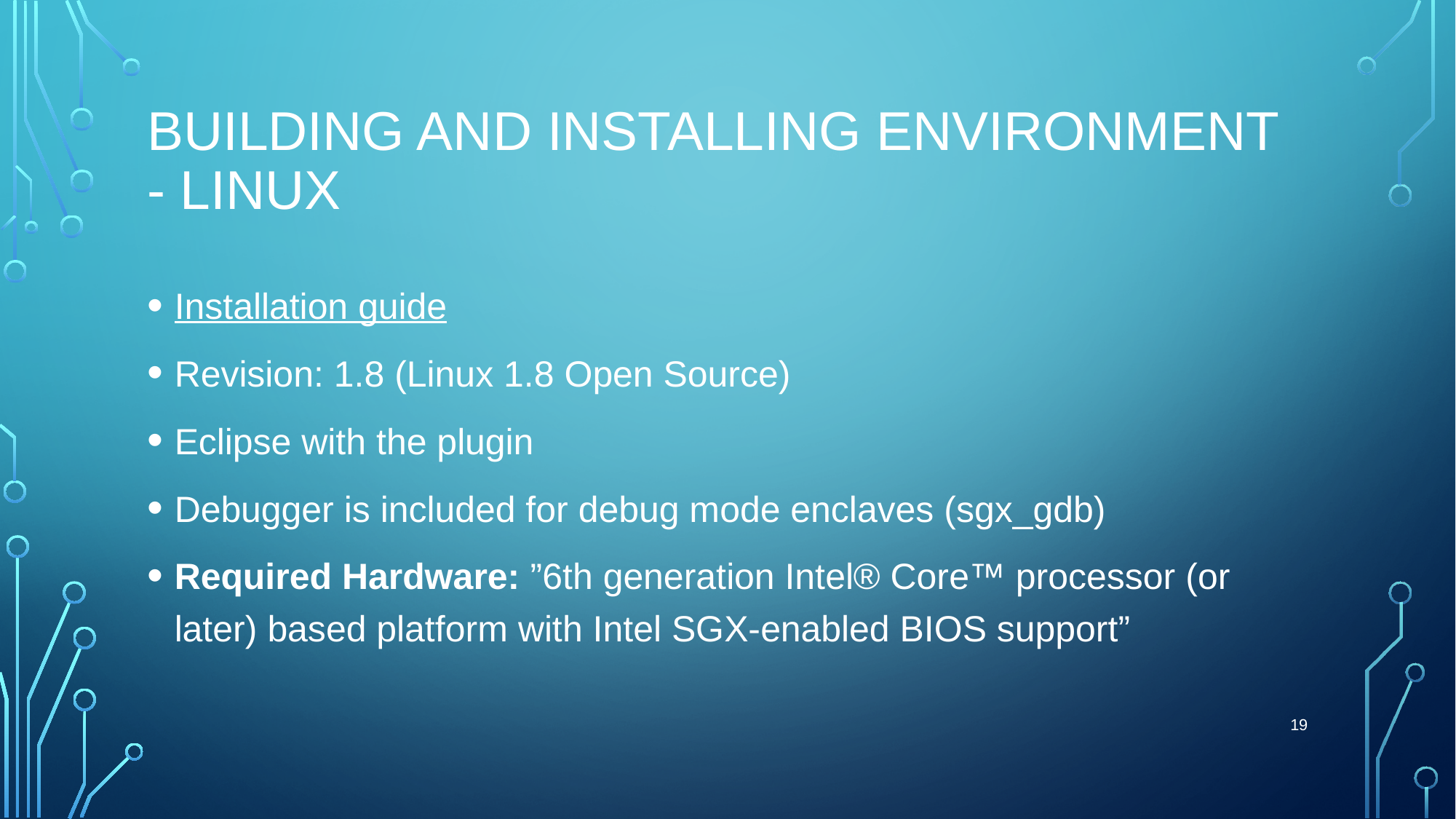

# Building and installing environment - LInux
Installation guide
Revision: 1.8 (Linux 1.8 Open Source)
Eclipse with the plugin
Debugger is included for debug mode enclaves (sgx_gdb)
Required Hardware: ”6th generation Intel® Core™ processor (or later) based platform with Intel SGX-enabled BIOS support”
19